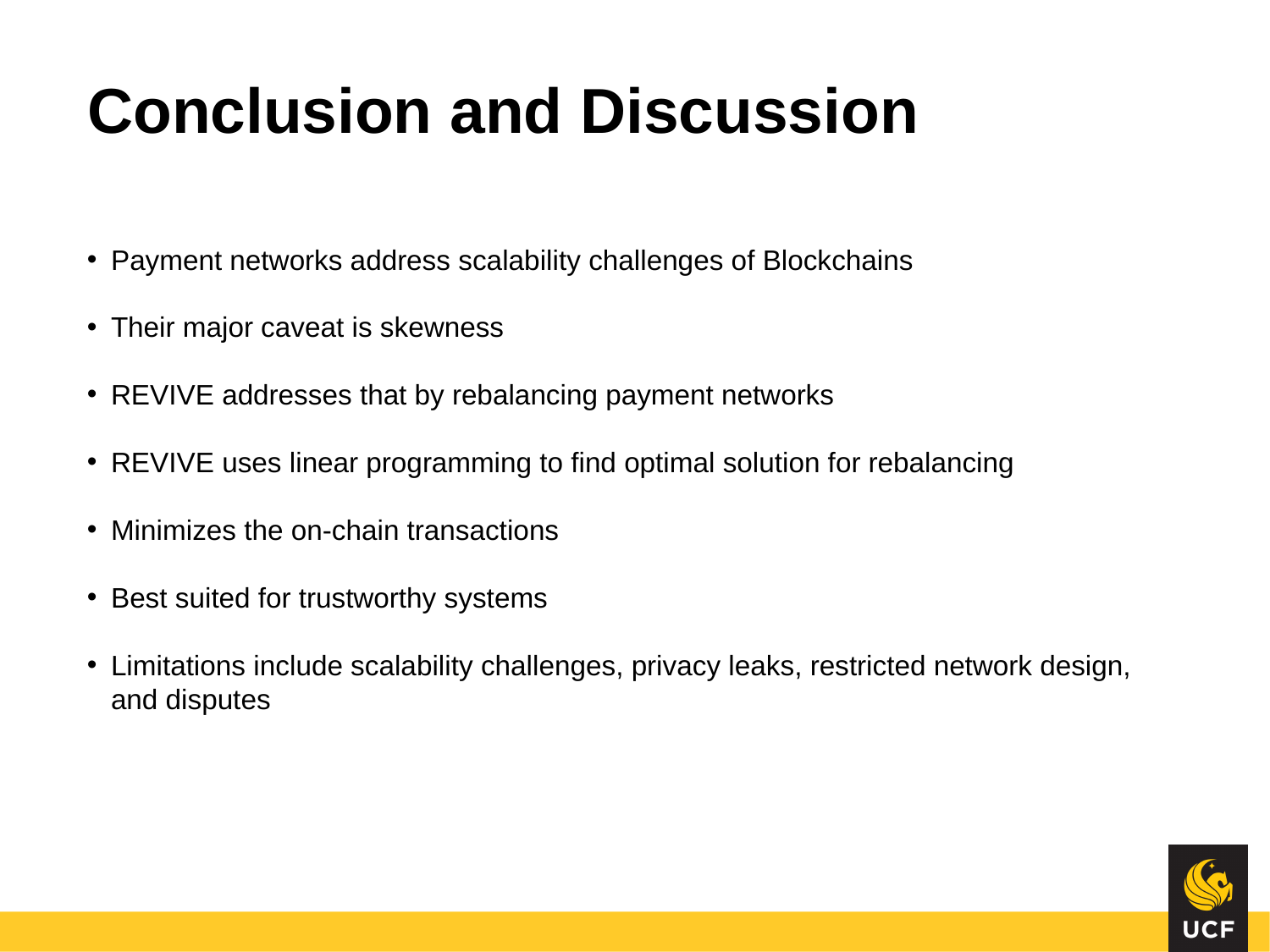

# Conclusion and Discussion
Payment networks address scalability challenges of Blockchains

Their major caveat is skewness

REVIVE addresses that by rebalancing payment networks

REVIVE uses linear programming to find optimal solution for rebalancing

Minimizes the on-chain transactions

Best suited for trustworthy systems

Limitations include scalability challenges, privacy leaks, restricted network design, and disputes